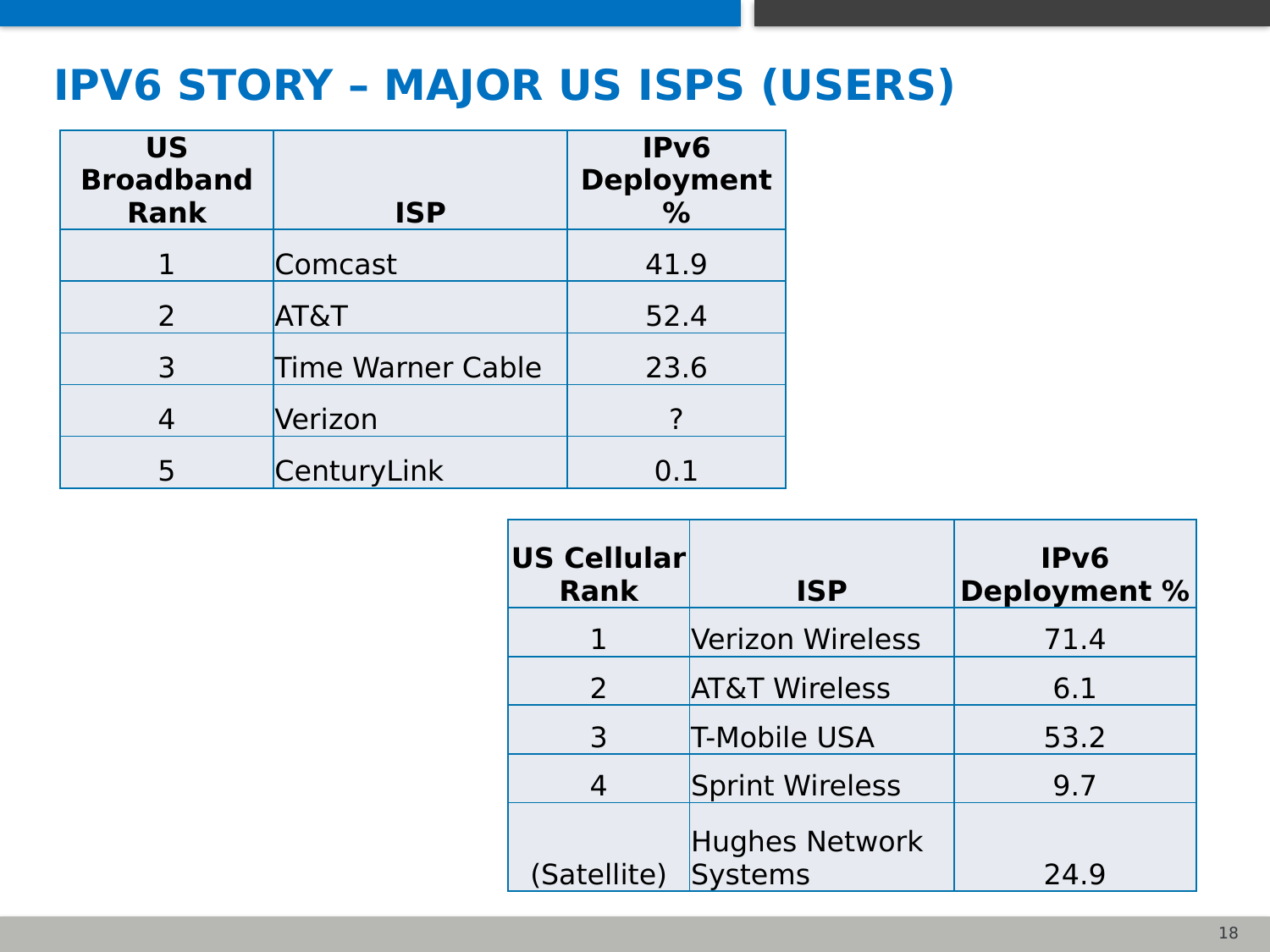

# IPv6 Story – Major US ISPs (users)
| US Broadband Rank | ISP | IPv6 Deployment % |
| --- | --- | --- |
| 1 | Comcast | 41.9 |
| 2 | AT&T | 52.4 |
| 3 | Time Warner Cable | 23.6 |
| 4 | Verizon | ? |
| 5 | CenturyLink | 0.1 |
| US Cellular Rank | ISP | IPv6 Deployment % |
| --- | --- | --- |
| 1 | Verizon Wireless | 71.4 |
| 2 | AT&T Wireless | 6.1 |
| 3 | T-Mobile USA | 53.2 |
| 4 | Sprint Wireless | 9.7 |
| (Satellite) | Hughes Network Systems | 24.9 |